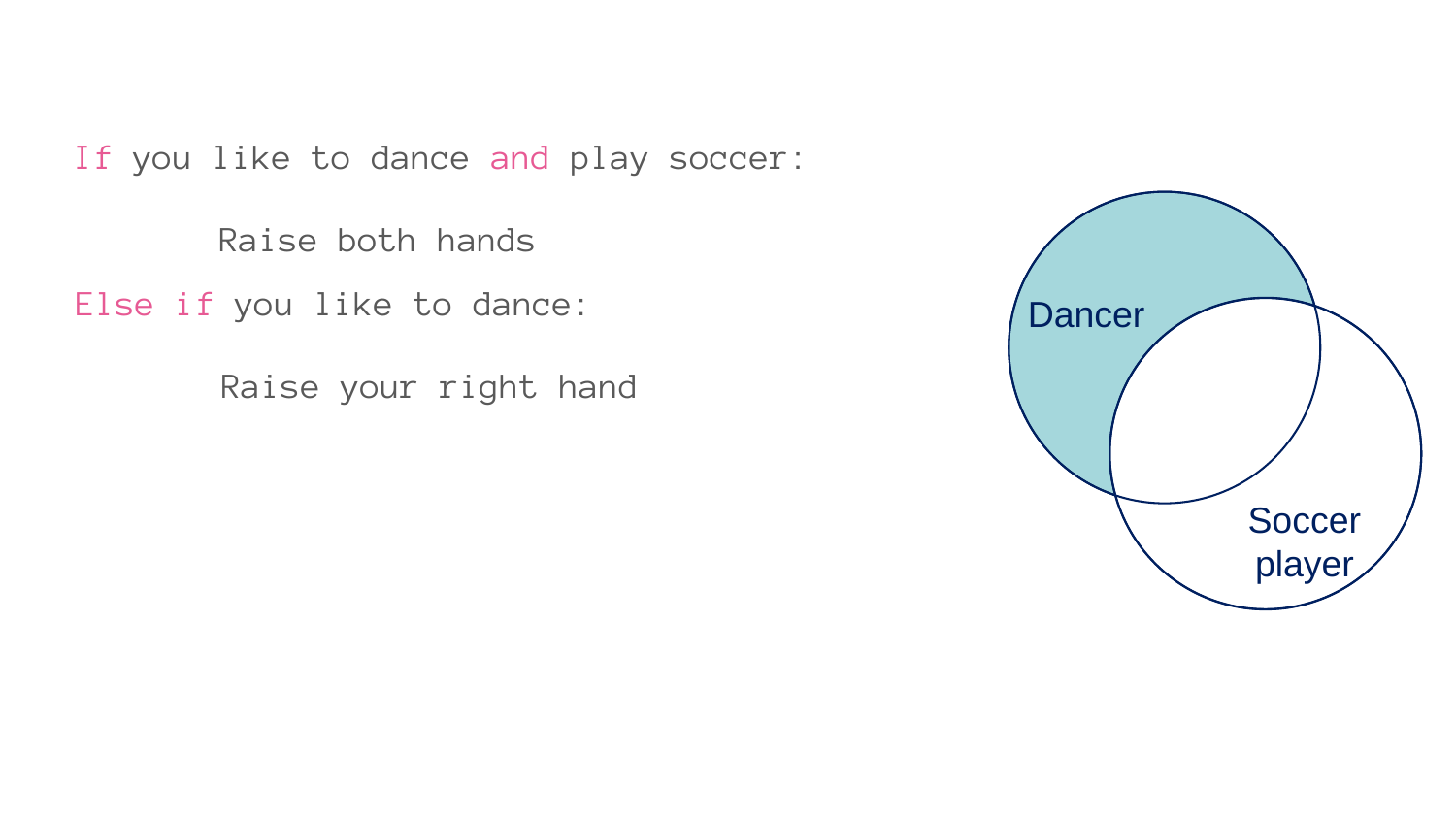

If you like to dance and play soccer:
	Raise both hands

Else if you like to dance:
	Raise your right hand
Dancer
Soccer player